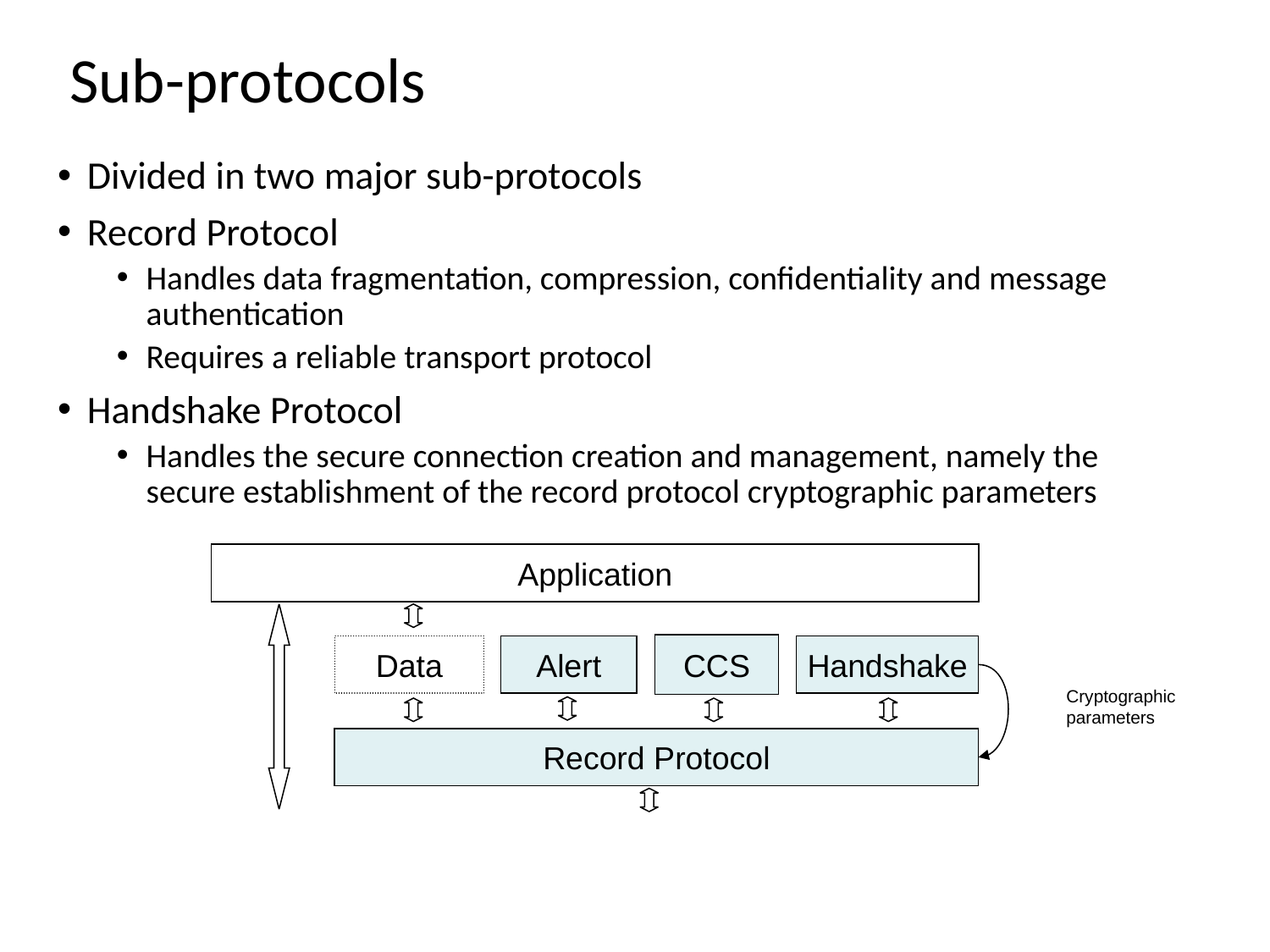

# Sub-protocols
Divided in two major sub-protocols
Record Protocol
Handles data fragmentation, compression, confidentiality and message authentication
Requires a reliable transport protocol
Handshake Protocol
Handles the secure connection creation and management, namely the secure establishment of the record protocol cryptographic parameters
Application

CCS
Data
Alert
Handshake
Cryptographic
parameters

Record Protocol